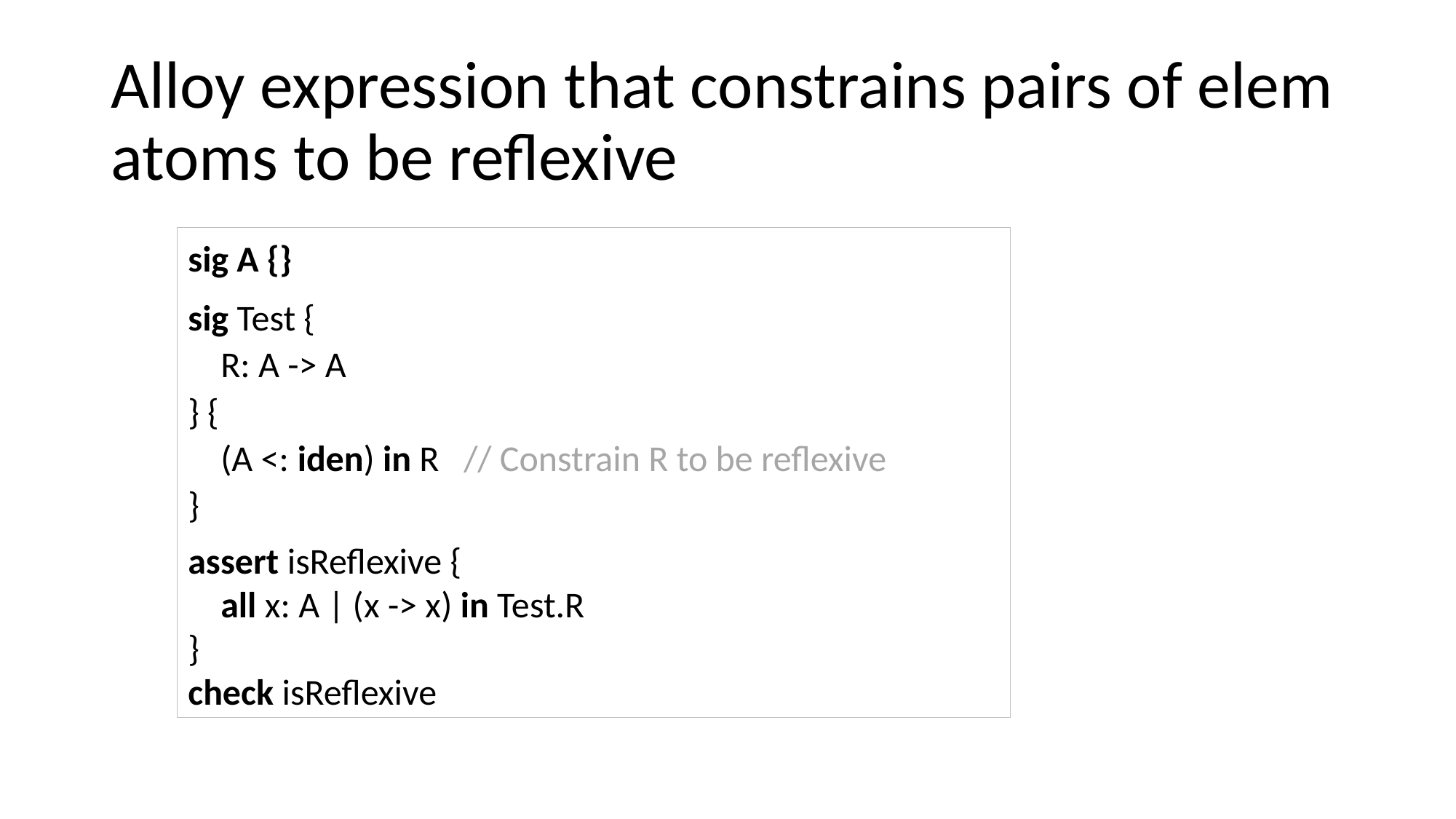

# Alloy expression that constrains pairs of elem atoms to be reflexive
sig A {}
sig Test {
    R: A -> A
} {
    (A <: iden) in R   // Constrain R to be reflexive
}
assert isReflexive {
    all x: A | (x -> x) in Test.R
}
check isReflexive